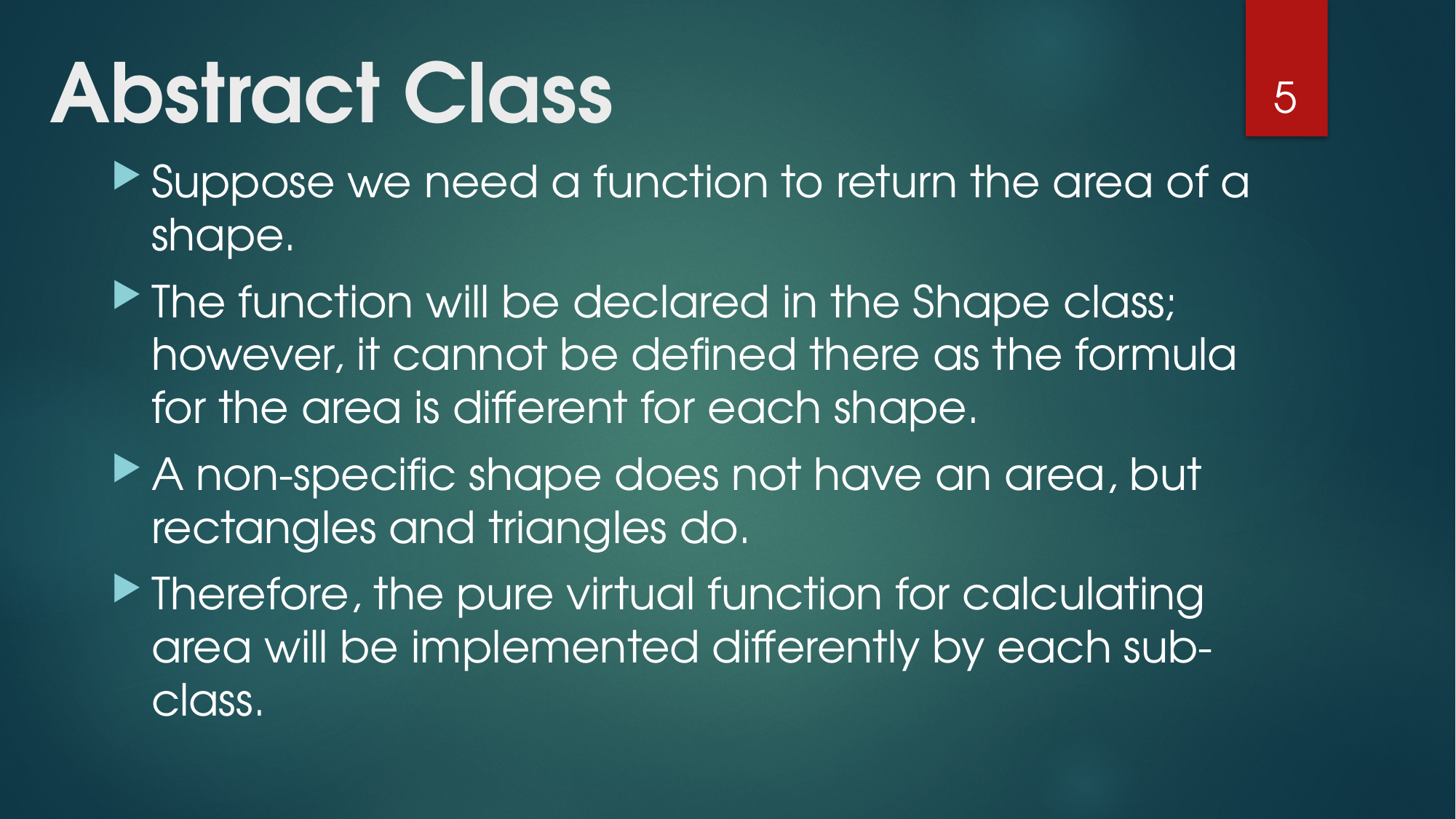

# Abstract Class
5
Suppose we need a function to return the area of a shape.
The function will be declared in the Shape class; however, it cannot be defined there as the formula for the area is different for each shape.
A non-specific shape does not have an area, but rectangles and triangles do.
Therefore​, the pure virtual function for calculating​ area will be implemented differently by each sub-class.